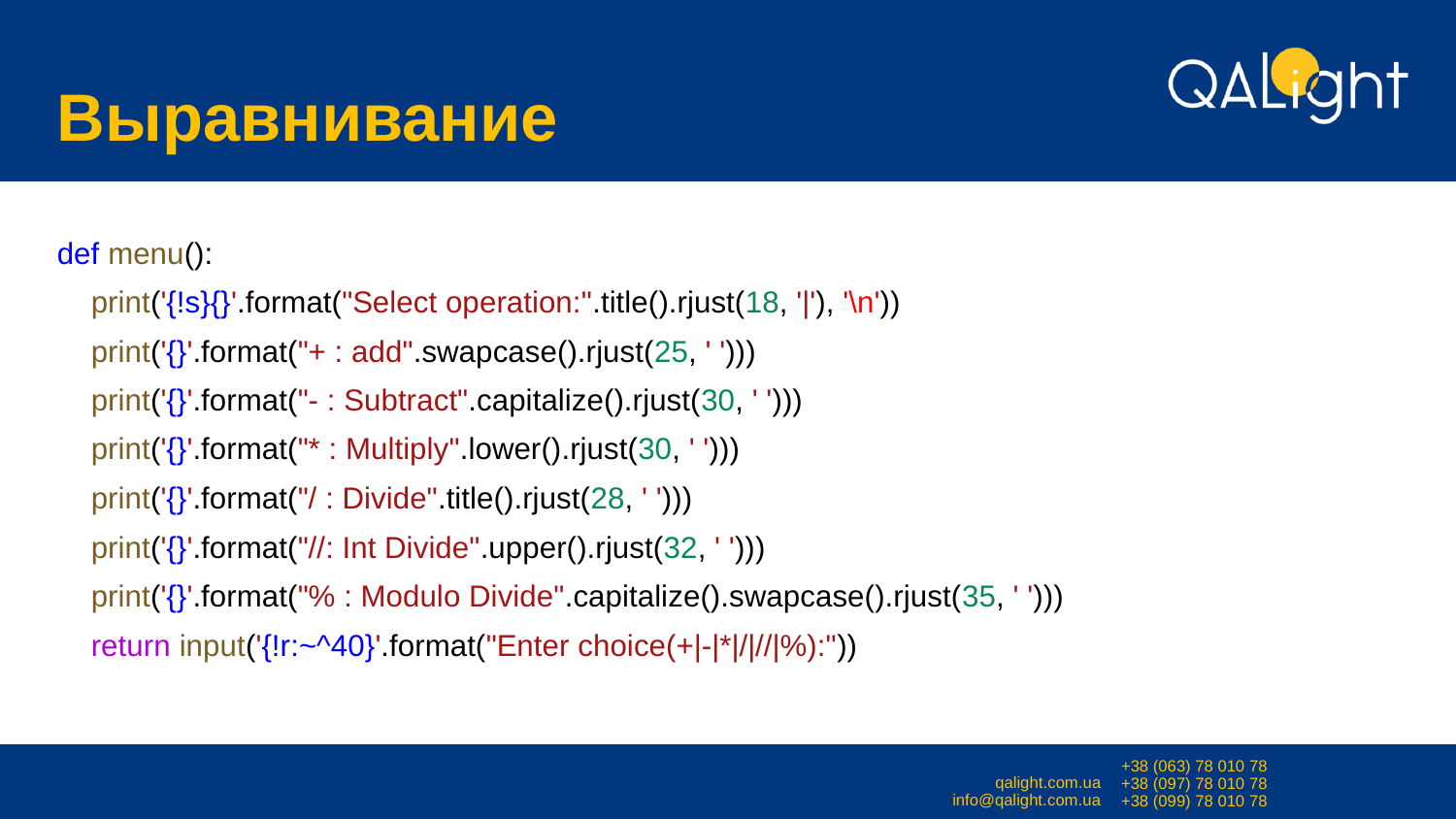

# Выравнивание
def menu():
    print('{!s}{}'.format("Select operation:".title().rjust(18, '|'), '\n'))
    print('{}'.format("+ : add".swapcase().rjust(25, ' ')))
    print('{}'.format("- : Subtract".capitalize().rjust(30, ' ')))
    print('{}'.format("* : Multiply".lower().rjust(30, ' ')))
    print('{}'.format("/ : Divide".title().rjust(28, ' ')))
    print('{}'.format("//: Int Divide".upper().rjust(32, ' ')))
    print('{}'.format("% : Modulo Divide".capitalize().swapcase().rjust(35, ' ')))
    return input('{!r:~^40}'.format("Enter choice(+|-|*|/|//|%):"))